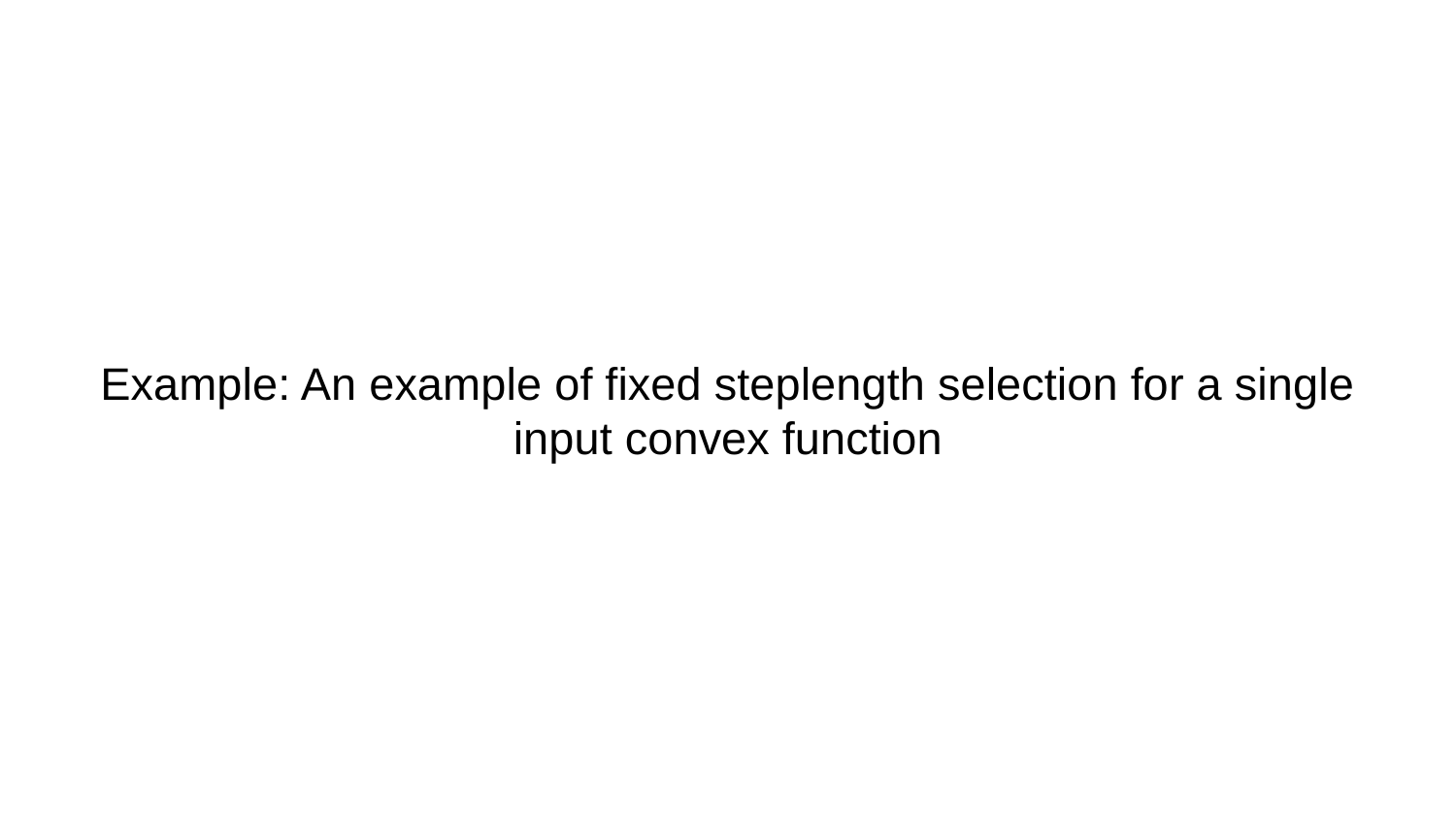

# Example: An example of fixed steplength selection for a single input convex function